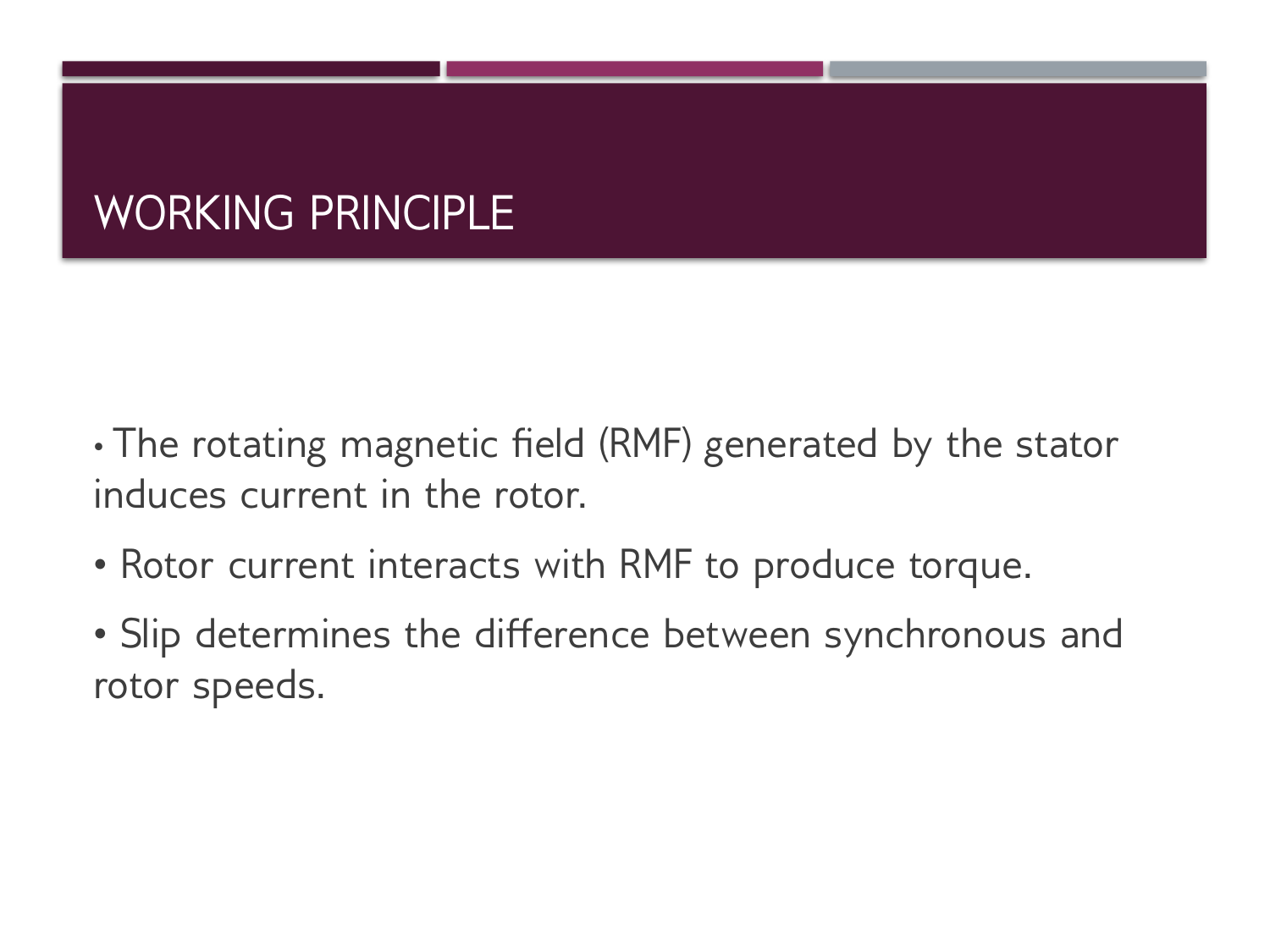

# Working Principle
• The rotating magnetic field (RMF) generated by the stator induces current in the rotor.
• Rotor current interacts with RMF to produce torque.
• Slip determines the difference between synchronous and rotor speeds.